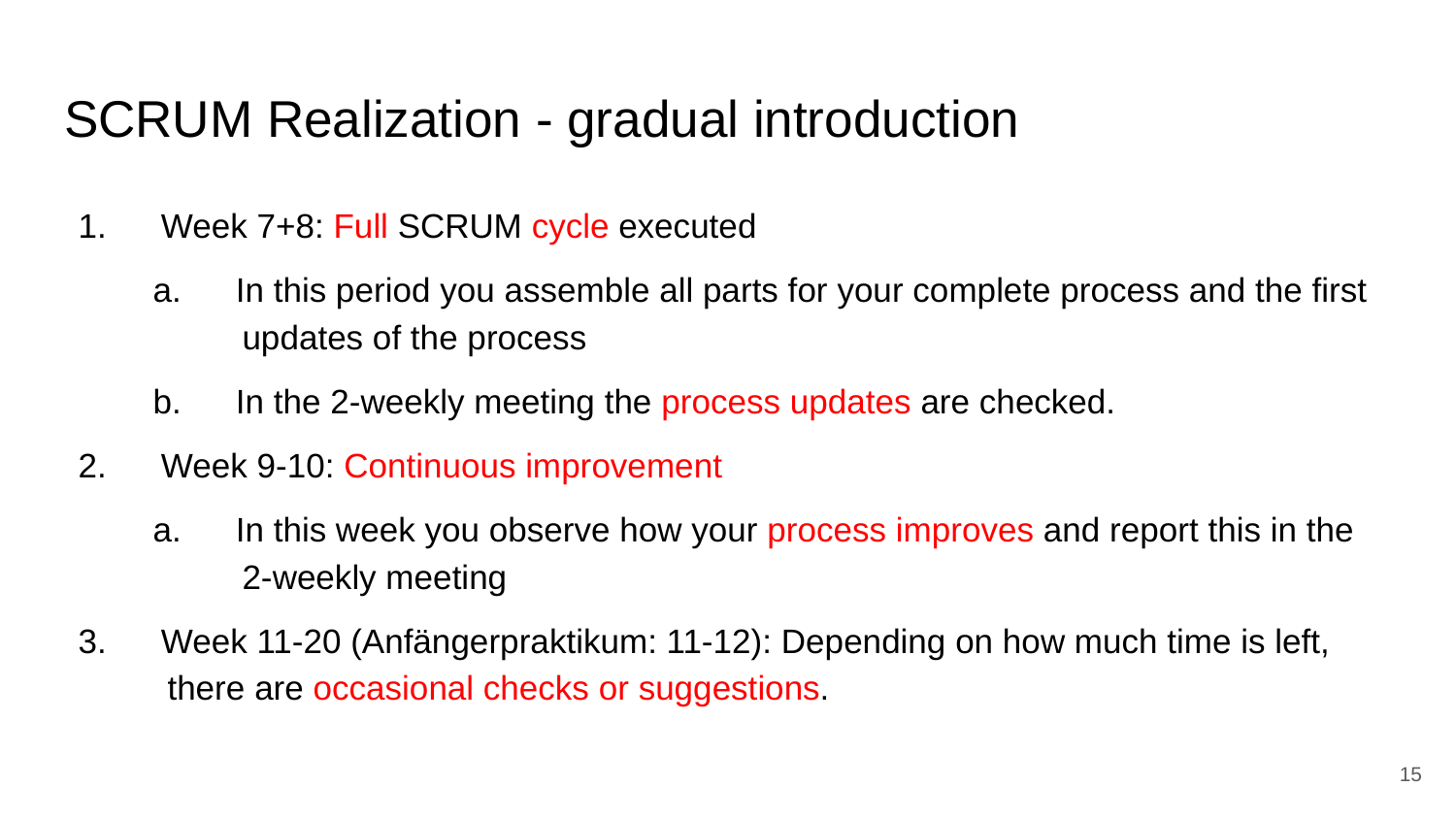

# SCRUM Realization - gradual introduction

1.       Week 7+8: Full SCRUM cycle executed
a.       In this period you assemble all parts for your complete process and the first updates of the process
b.       In the 2-weekly meeting the process updates are checked.
2.       Week 9-10: Continuous improvement
a.       In this week you observe how your process improves and report this in the 2-weekly meeting
3.       Week 11-20 (Anfängerpraktikum: 11-12): Depending on how much time is left, there are occasional checks or suggestions.

15